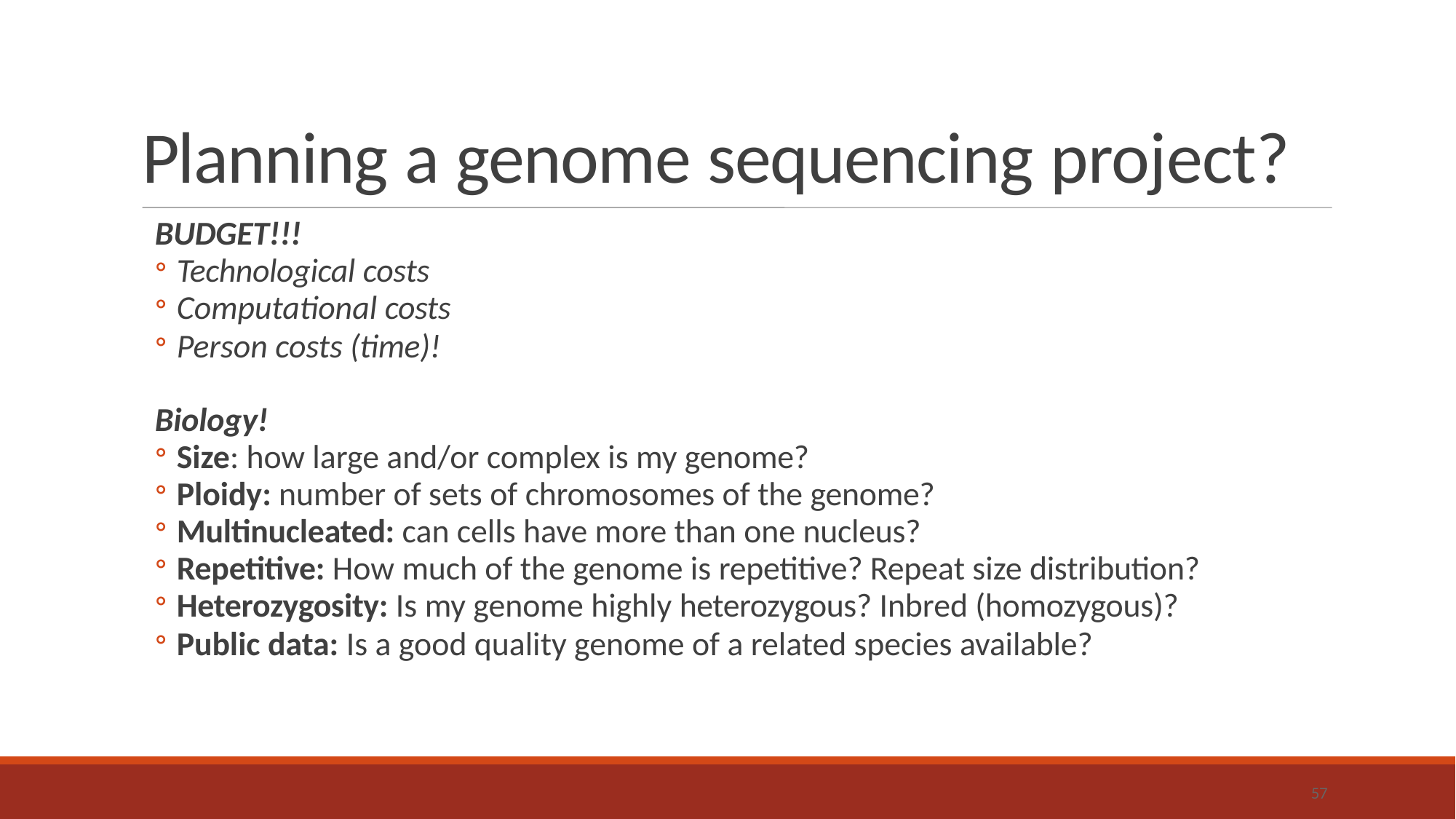

# Planning a genome sequencing project?

BUDGET!!!
Technological costs
Computational costs
Person costs (time)!
Biology!
Size: how large and/or complex is my genome?
Ploidy: number of sets of chromosomes of the genome?
Multinucleated: can cells have more than one nucleus?
Repetitive: How much of the genome is repetitive? Repeat size distribution?
Heterozygosity: Is my genome highly heterozygous? Inbred (homozygous)?
Public data: Is a good quality genome of a related species available?

57